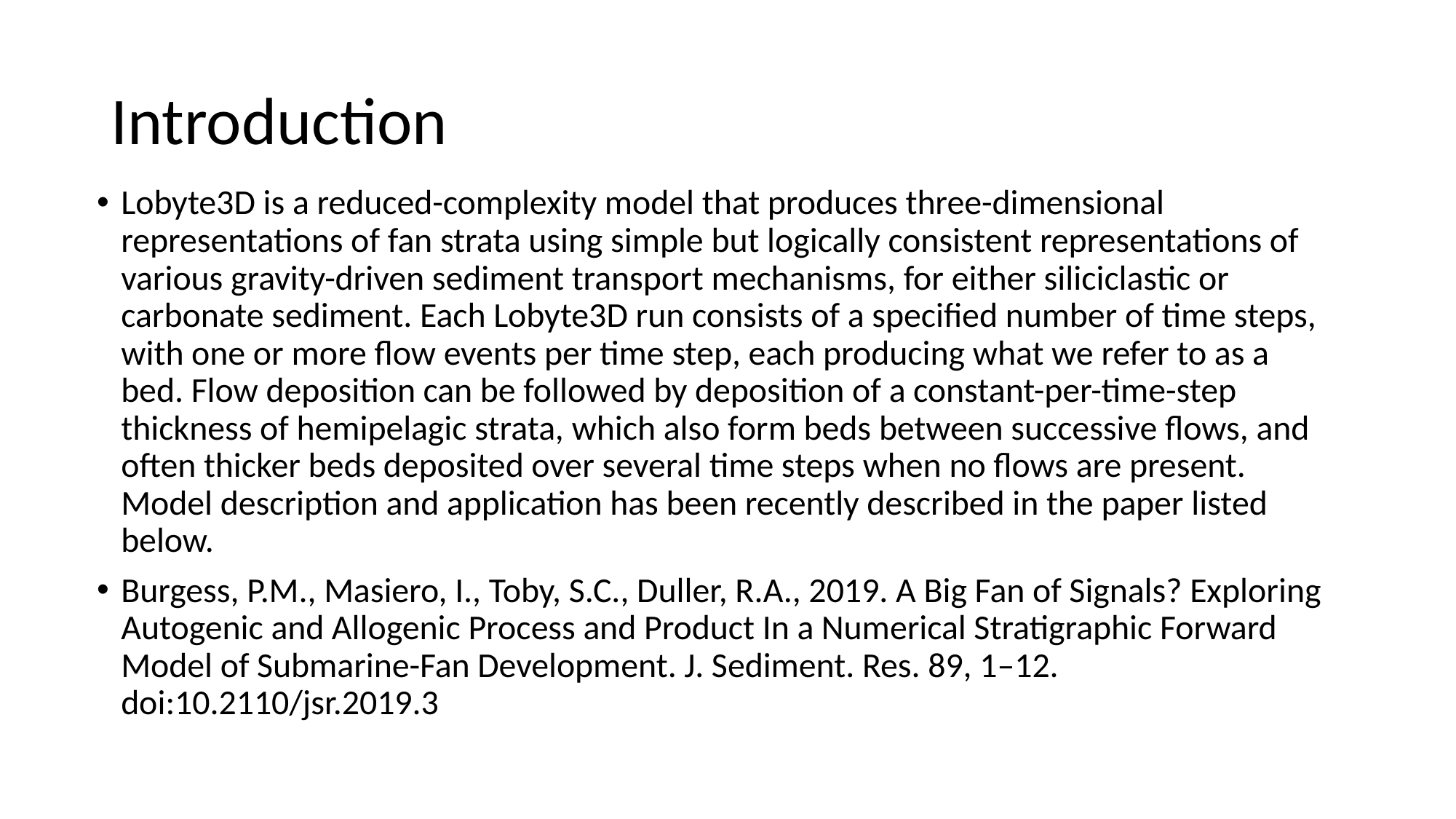

# Introduction
Lobyte3D is a reduced-complexity model that produces three-dimensional representations of fan strata using simple but logically consistent representations of various gravity-driven sediment transport mechanisms, for either siliciclastic or carbonate sediment. Each Lobyte3D run consists of a specified number of time steps, with one or more flow events per time step, each producing what we refer to as a bed. Flow deposition can be followed by deposition of a constant-per-time-step thickness of hemipelagic strata, which also form beds between successive flows, and often thicker beds deposited over several time steps when no flows are present.  Model description and application has been recently described in the paper listed below.
Burgess, P.M., Masiero, I., Toby, S.C., Duller, R.A., 2019. A Big Fan of Signals? Exploring Autogenic and Allogenic Process and Product In a Numerical Stratigraphic Forward Model of Submarine-Fan Development. J. Sediment. Res. 89, 1–12. doi:10.2110/jsr.2019.3